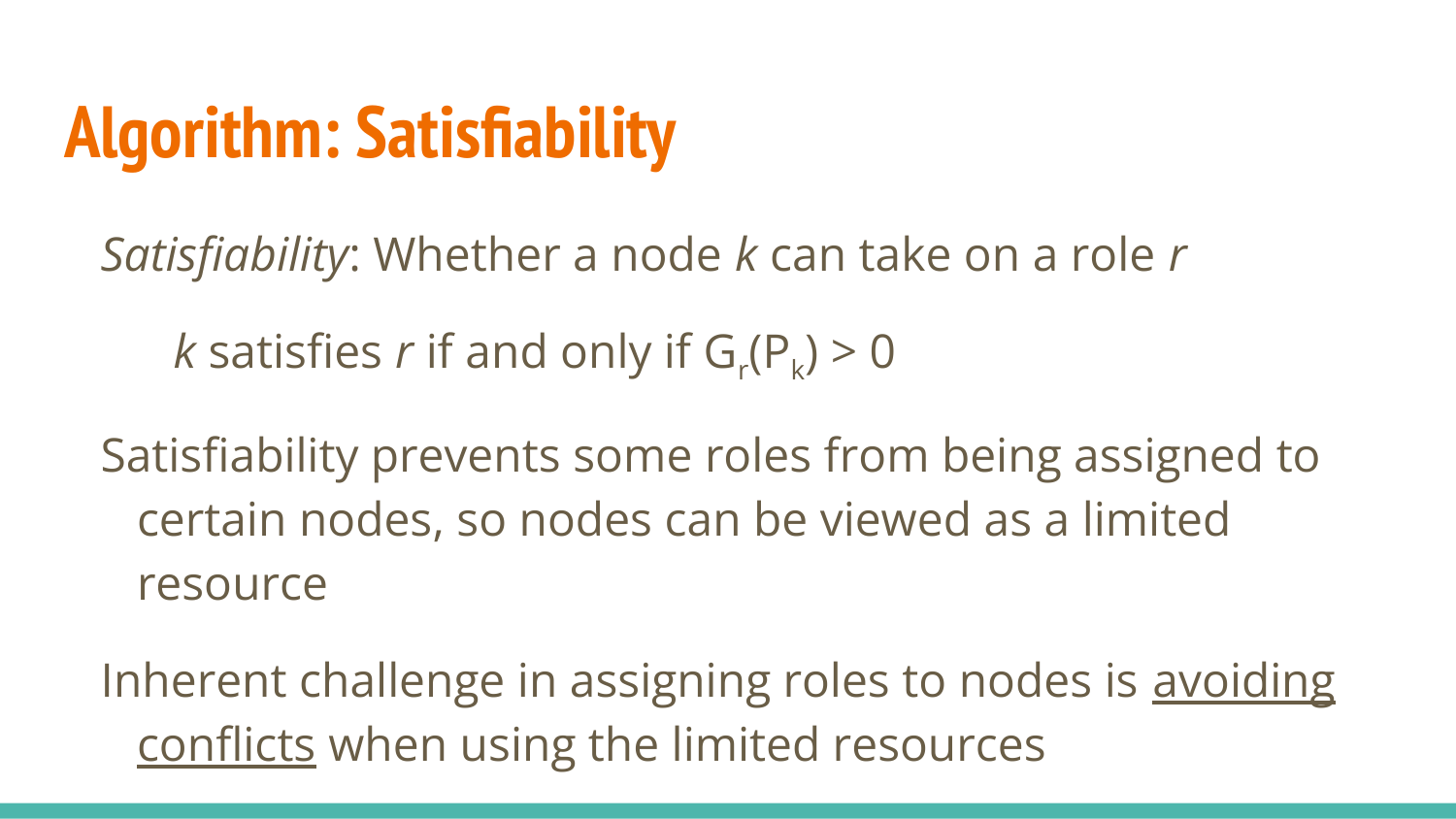

# Algorithm: Satisfiability
Satisfiability: Whether a node k can take on a role r
k satisfies r if and only if Gr(Pk) > 0
Satisfiability prevents some roles from being assigned to certain nodes, so nodes can be viewed as a limited resource
Inherent challenge in assigning roles to nodes is avoiding conflicts when using the limited resources